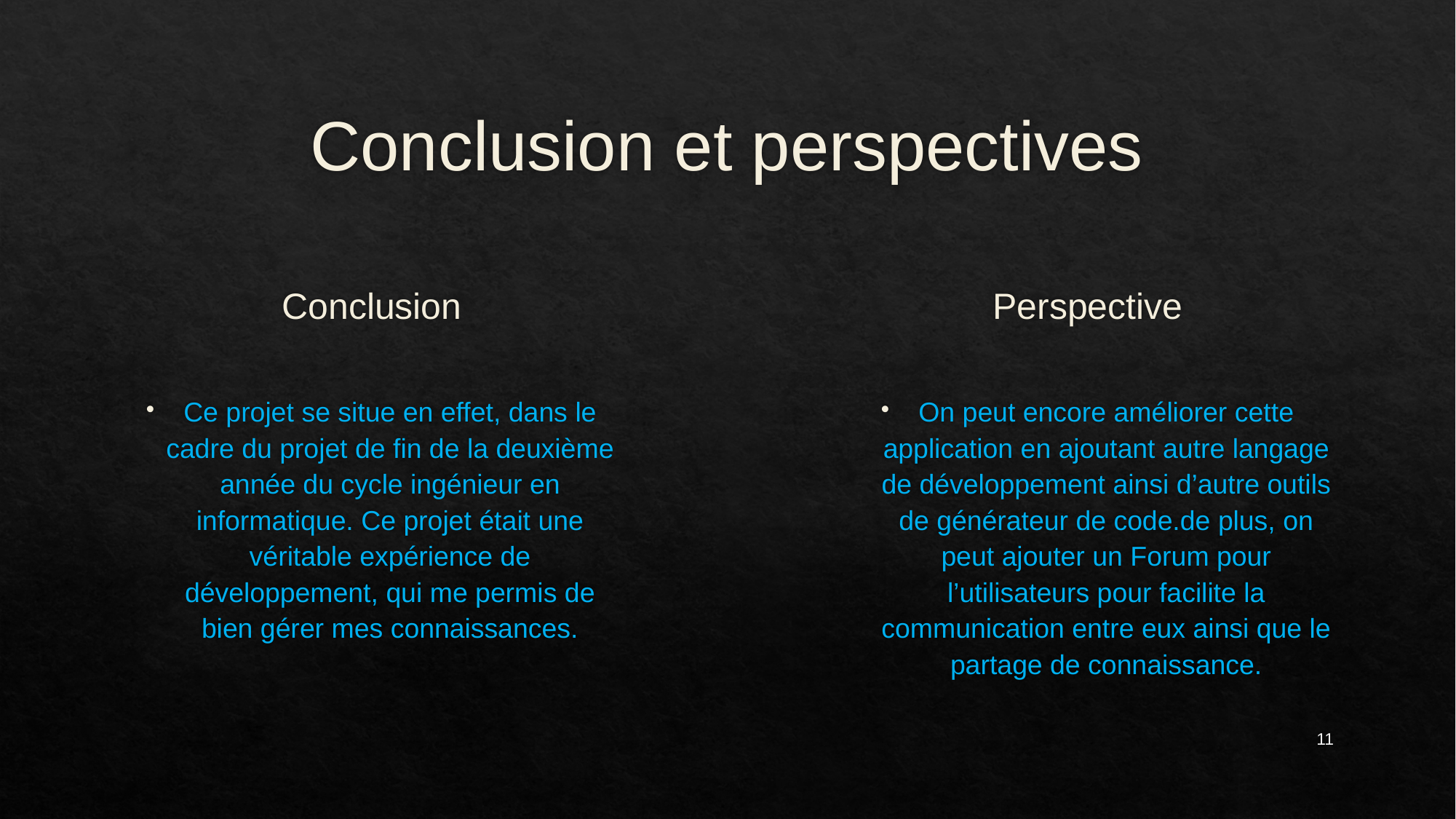

# Conclusion et perspectives
Conclusion

Ce projet se situe en effet, dans le cadre du projet de fin de la deuxième année du cycle ingénieur en informatique. Ce projet était une véritable expérience de développement, qui me permis de bien gérer mes connaissances.
Perspective

On peut encore améliorer cette application en ajoutant autre langage de développement ainsi d’autre outils de générateur de code.de plus, on peut ajouter un Forum pour l’utilisateurs pour facilite la communication entre eux ainsi que le partage de connaissance.
11